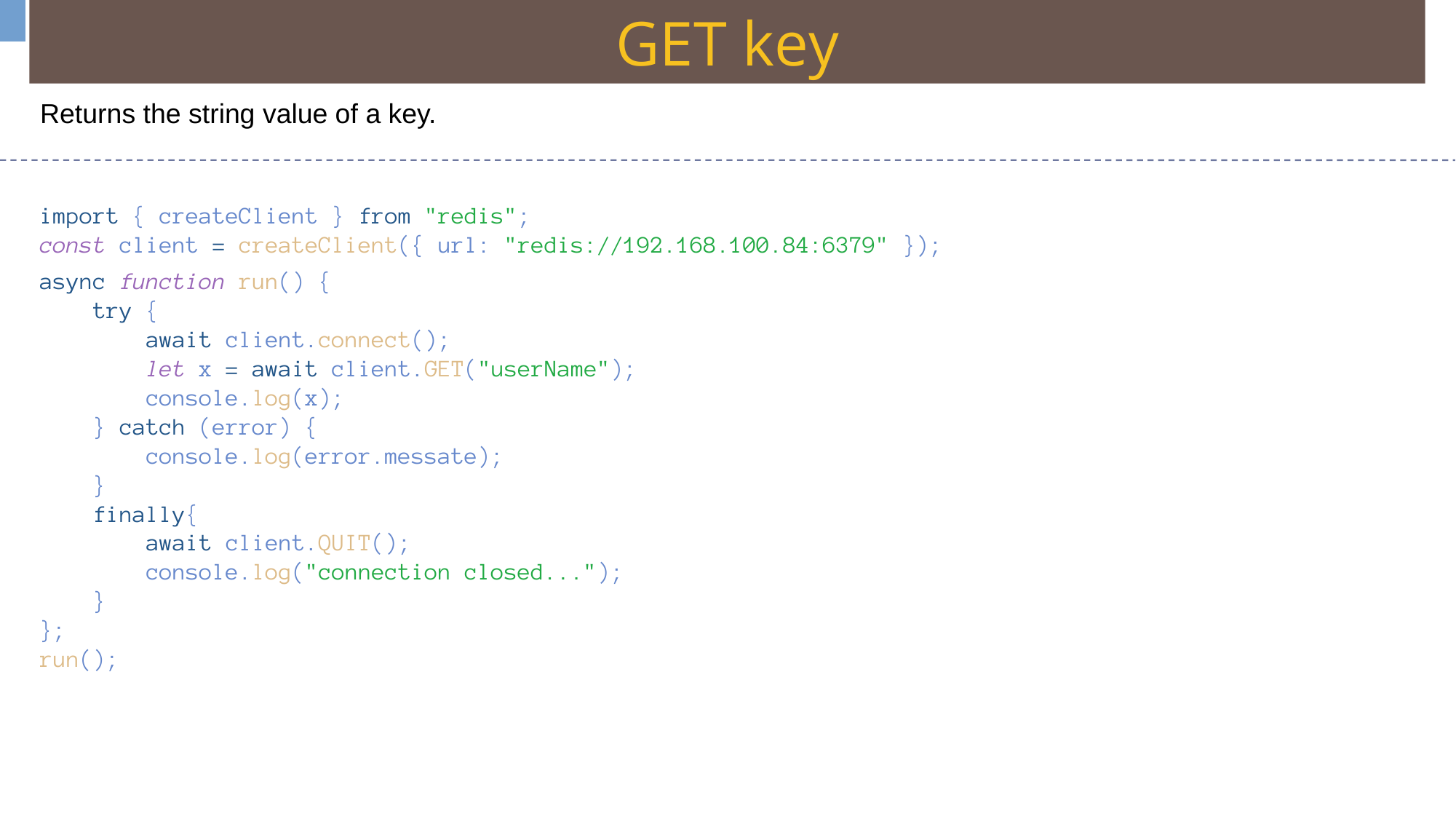

GET key
Returns the string value of a key.

import { createClient } from "redis";
const client = createClient({ url: "redis://192.168.100.84:6379" });
async function run() {
    try {
        await client.connect();
        let x = await client.GET("userName");
        console.log(x);
    } catch (error) {
        console.log(error.messate);
    }
    finally{
        await client.QUIT();
        console.log("connection closed...");
    }
};
run();